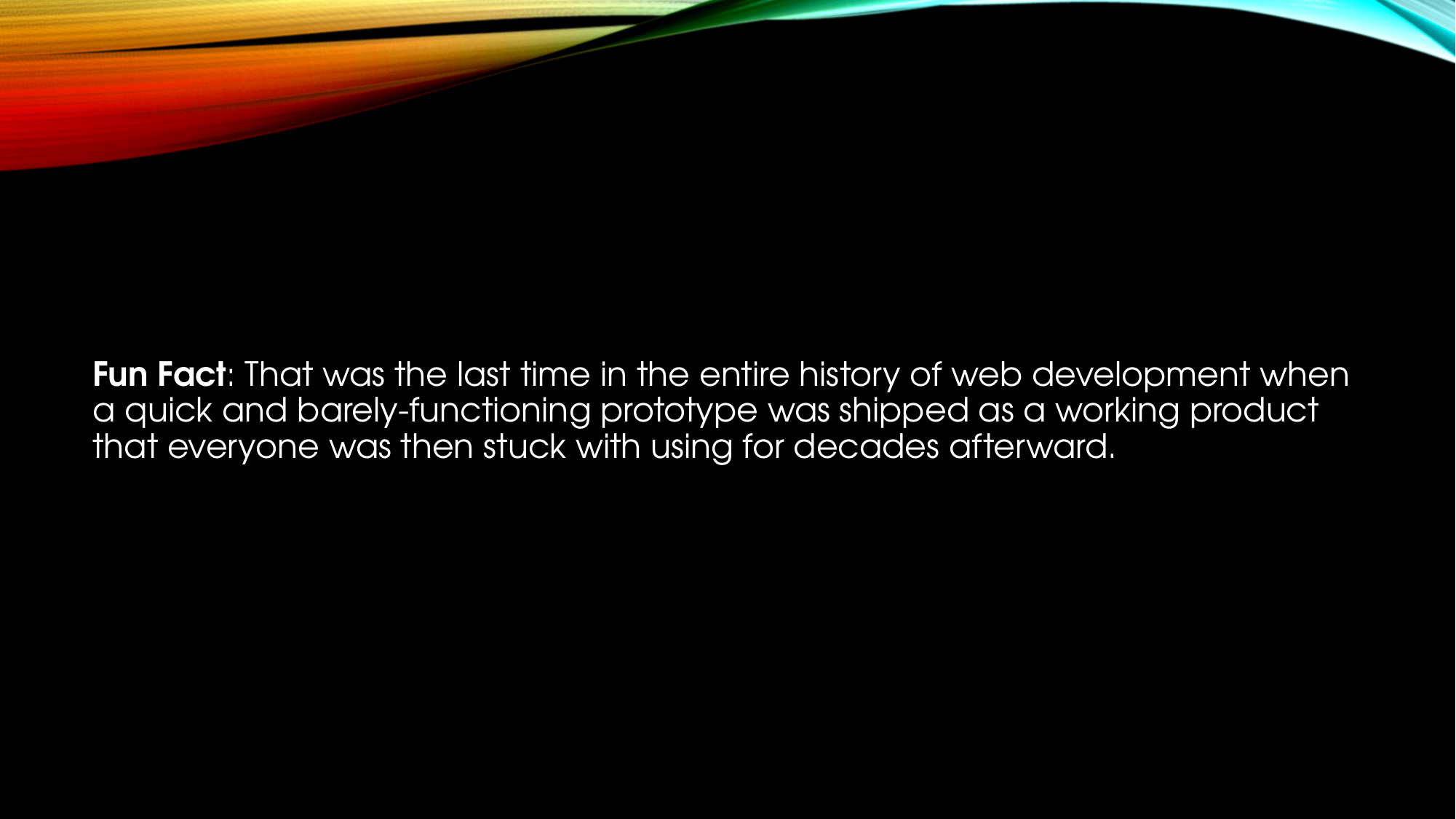

Fun Fact: That was the last time in the entire history of web development when a quick and barely-functioning prototype was shipped as a working product that everyone was then stuck with using for decades afterward.